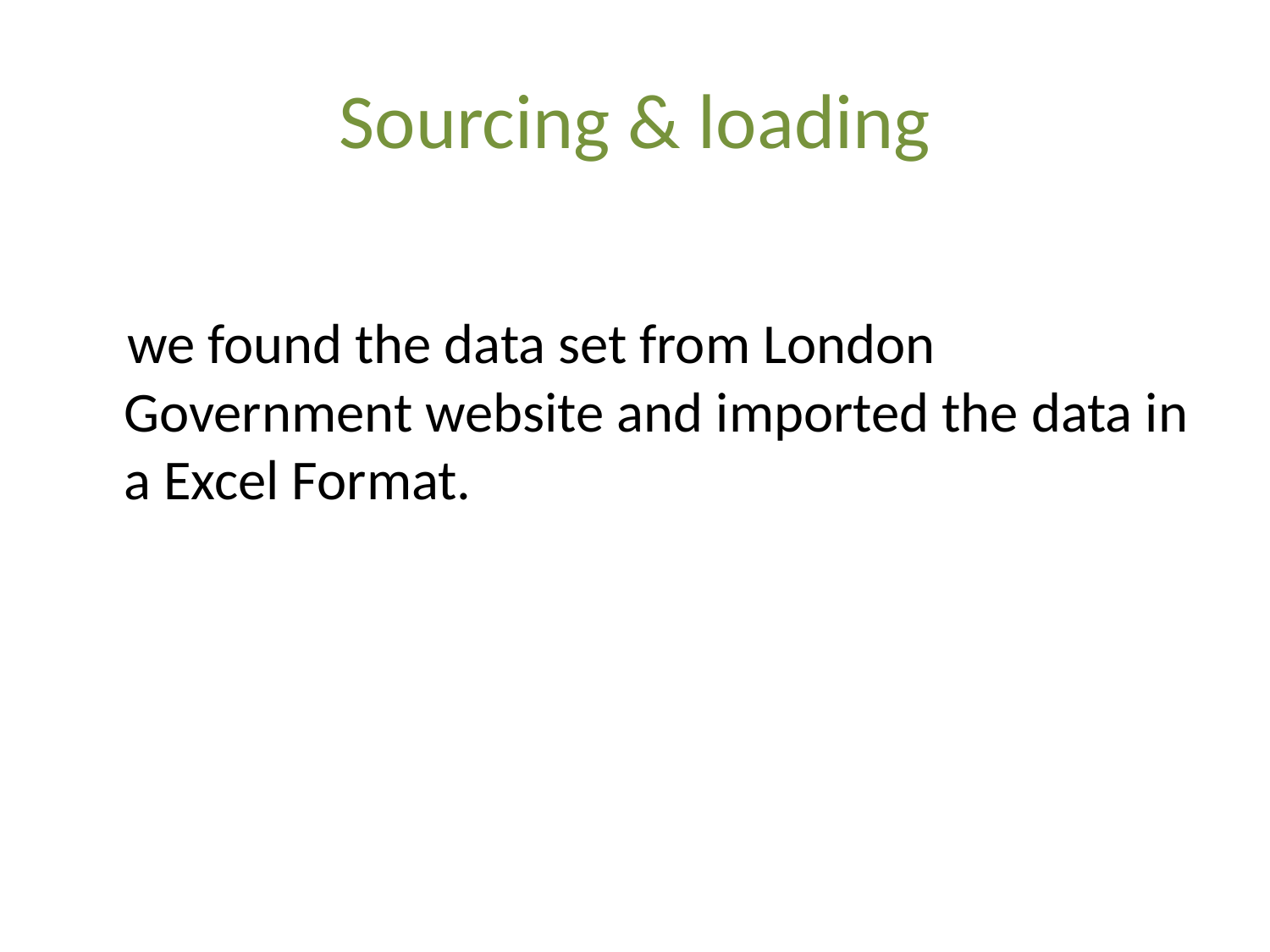

# Sourcing & loading

    we found the data set from London Government website and imported the data in a Excel Format.